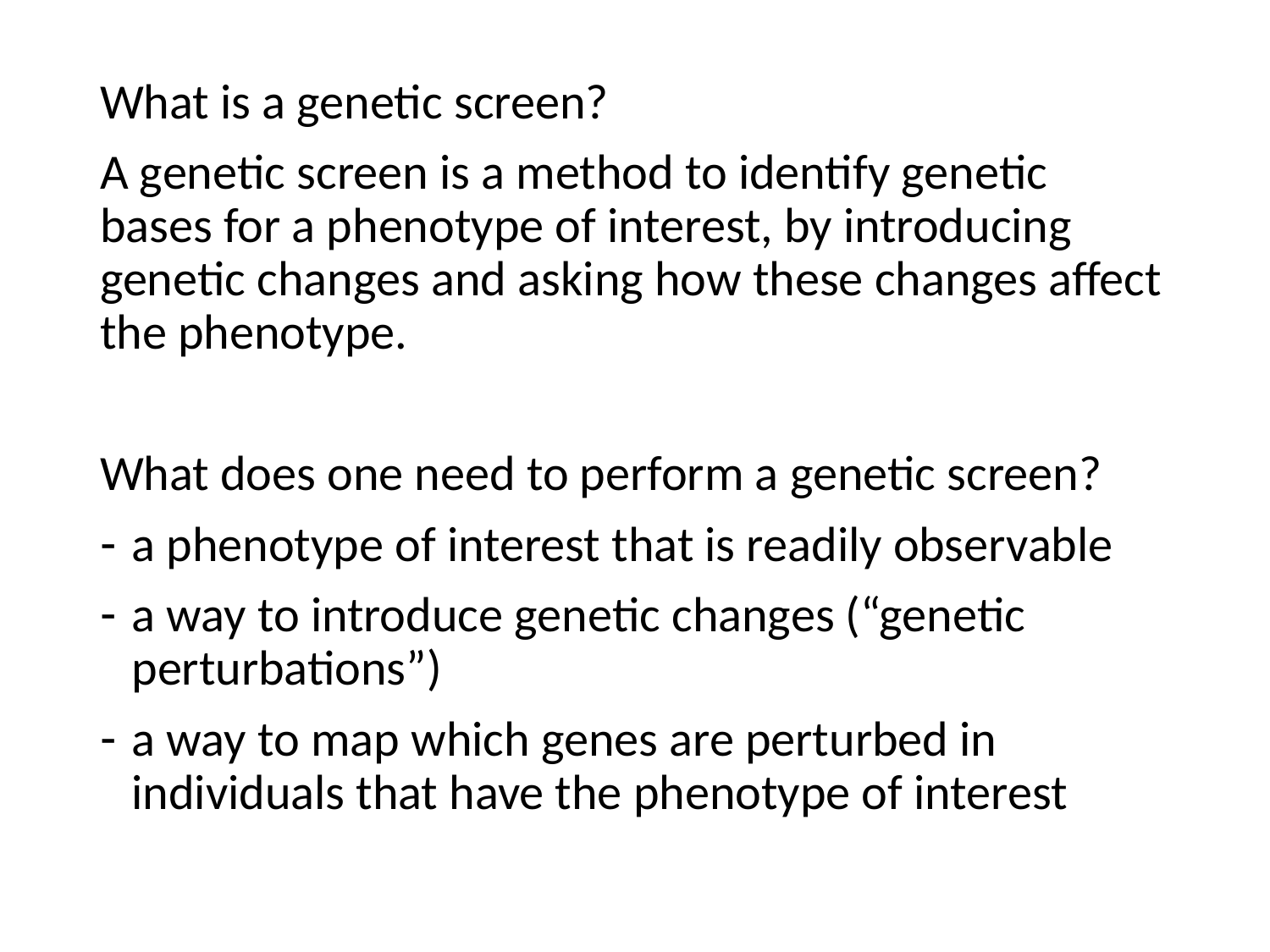

What is a genetic screen?
A genetic screen is a method to identify genetic bases for a phenotype of interest, by introducing genetic changes and asking how these changes affect the phenotype.

What does one need to perform a genetic screen?
a phenotype of interest that is readily observable
a way to introduce genetic changes (“genetic perturbations”)
a way to map which genes are perturbed in individuals that have the phenotype of interest